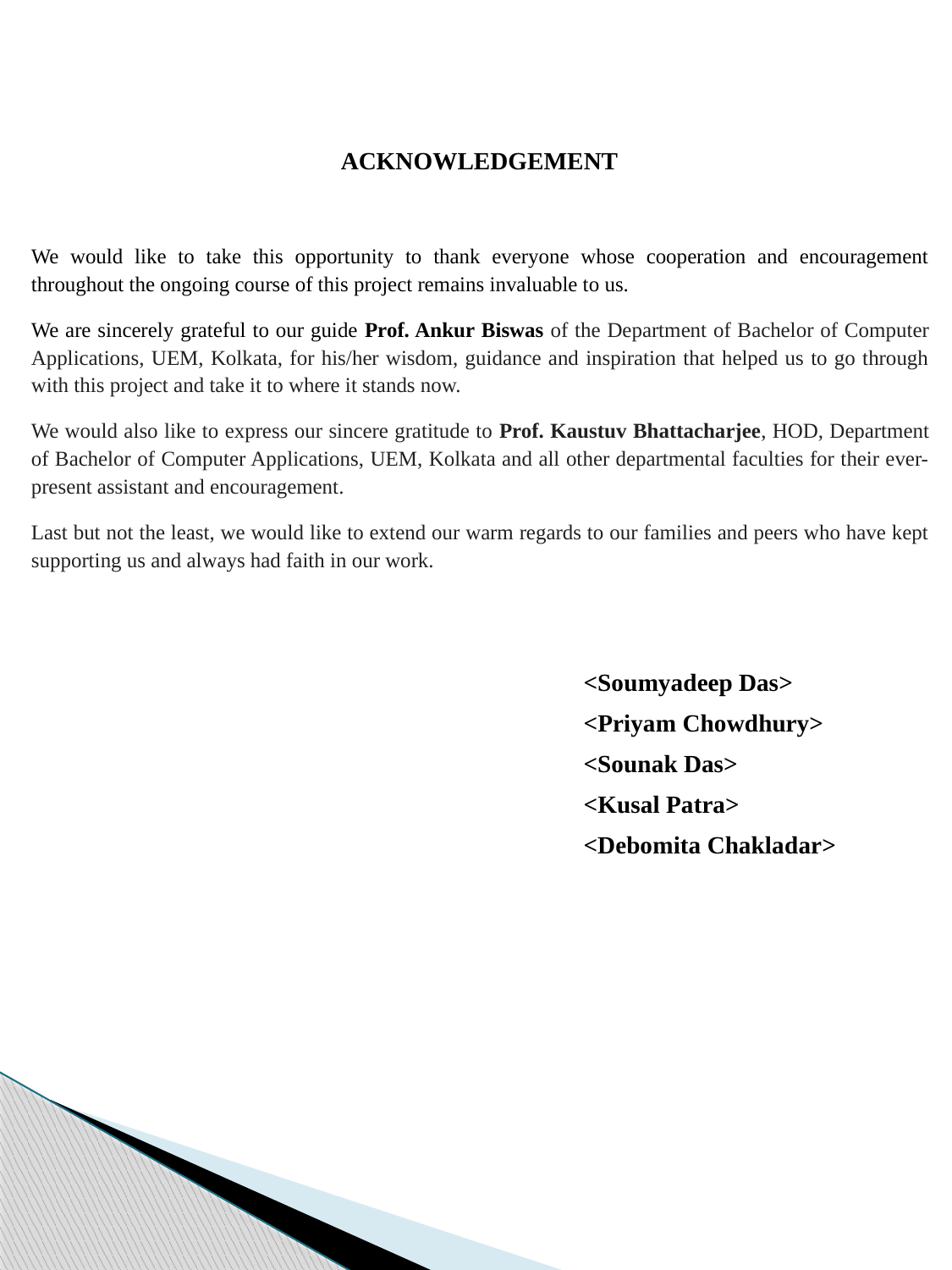

ACKNOWLEDGEMENT
We  would  like  to  take  this  opportunity  to  thank  everyone  whose  cooperation  and  encouragement throughout the ongoing course of this project remains invaluable to us.
We are sincerely grateful to our guide Prof. Ankur Biswas of the Department of Bachelor of Computer Applications, UEM, Kolkata, for his/her wisdom, guidance and inspiration that helped us to go through with this project and take it to where it stands now.
We would also like to express our sincere gratitude to Prof. Kaustuv Bhattacharjee, HOD, Department of Bachelor of Computer Applications, UEM, Kolkata and all other departmental faculties for their ever- present assistant and encouragement.
Last but not the least, we would like to extend our warm regards to our families and peers who have kept supporting us and always had faith in our work.
<Soumyadeep Das>
<Priyam Chowdhury>
<Sounak Das>
<Kusal Patra>
<Debomita Chakladar>